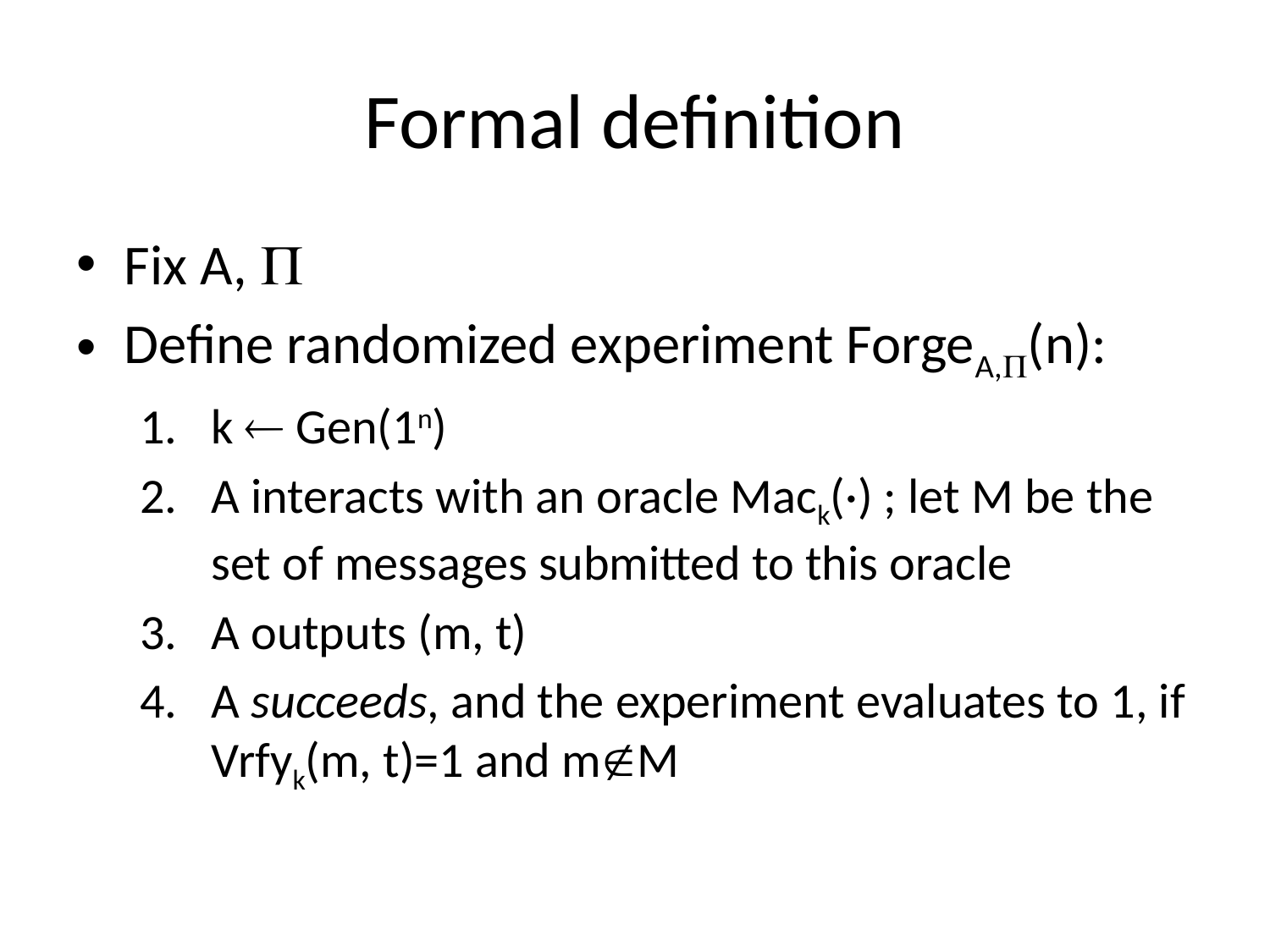

# Formal definition
Fix A, Π
Define randomized experiment ForgeA,Π(n):
k ← Gen(1n)
A interacts with an oracle Mack(·) ; let M be the set of messages submitted to this oracle
A outputs (m, t)
A succeeds, and the experiment evaluates to 1, if Vrfyk(m, t)=1 and m∉M